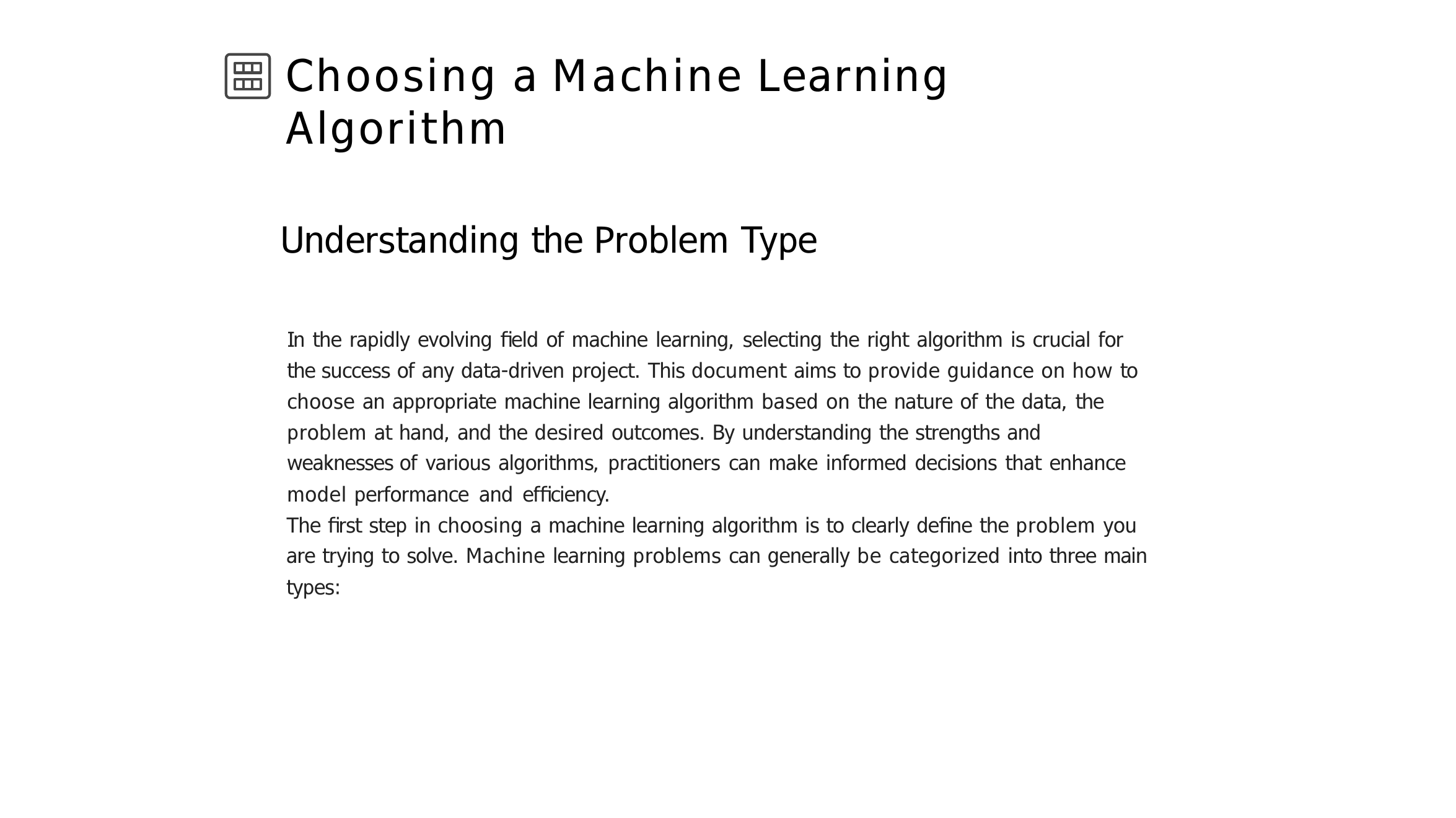

# Choosing a Machine Learning Algorithm

Understanding the Problem Type
In the rapidly evolving field of machine learning, selecting the right algorithm is crucial for the success of any data-driven project. This document aims to provide guidance on how to choose an appropriate machine learning algorithm based on the nature of the data, the problem at hand, and the desired outcomes. By understanding the strengths and weaknesses of various algorithms, practitioners can make informed decisions that enhance model performance and efficiency.
The first step in choosing a machine learning algorithm is to clearly define the problem you are trying to solve. Machine learning problems can generally be categorized into three main types: